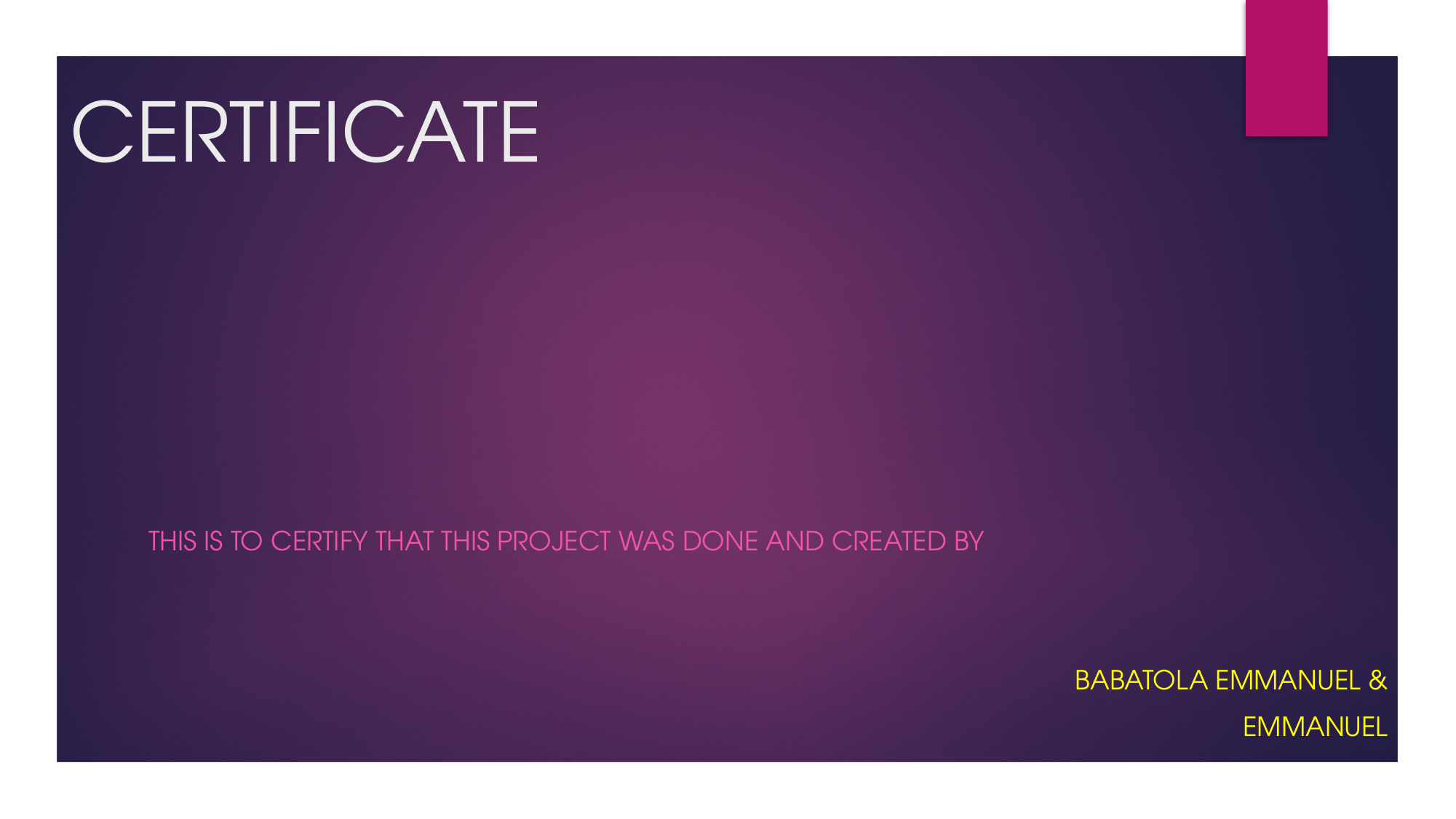

# CERTIFICATE
THIS IS TO CERTIFY THAT THIS PROJECT WAS DONE AND CREATED BY

BABATOLA EMMANUEL &
EMMANUEL